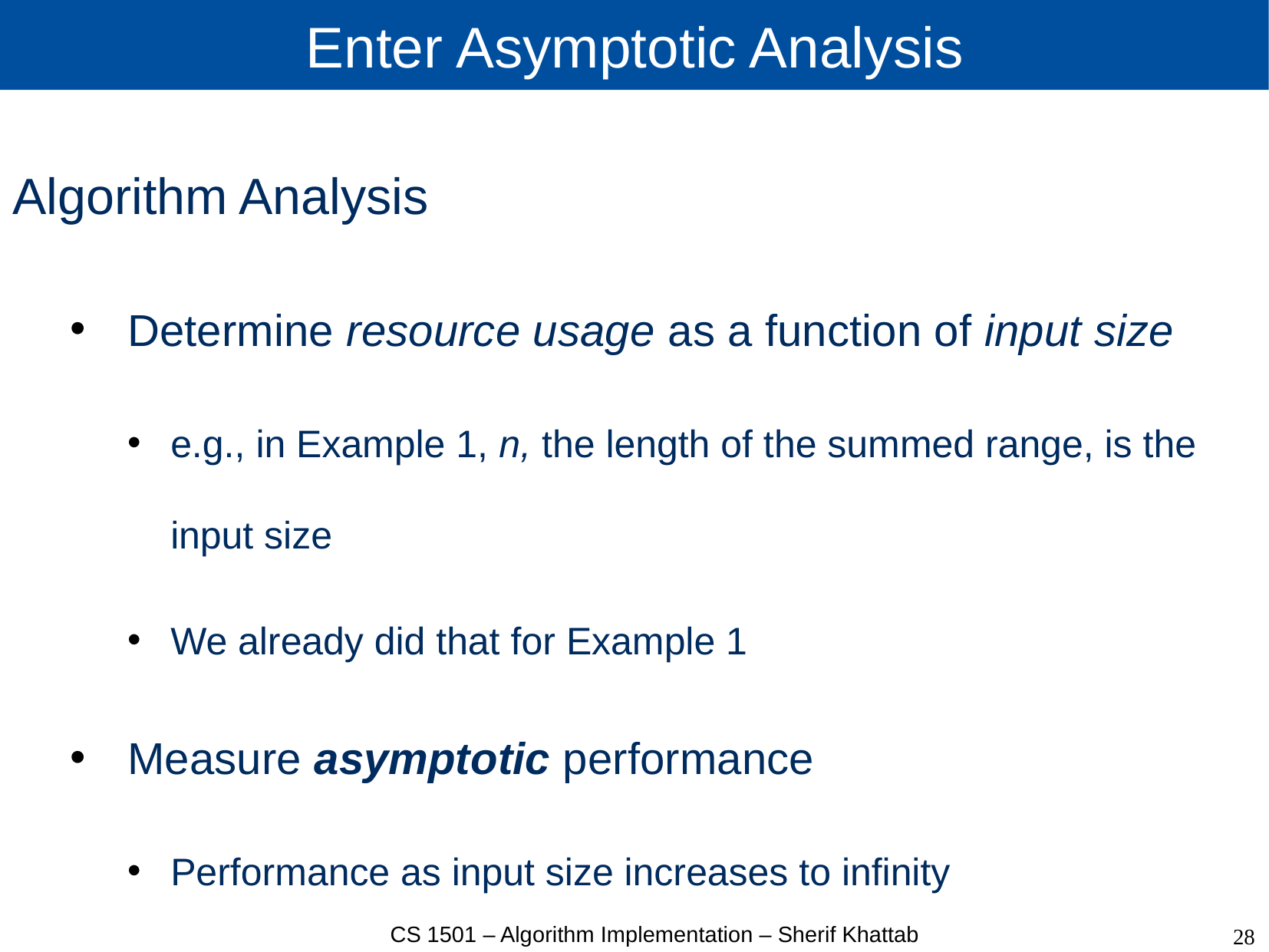

# Enter Asymptotic Analysis
Algorithm Analysis
Determine resource usage as a function of input size
e.g., in Example 1, n, the length of the summed range, is the input size
We already did that for Example 1
Measure asymptotic performance
Performance as input size increases to infinity
28
CS 1501 – Algorithm Implementation – Sherif Khattab